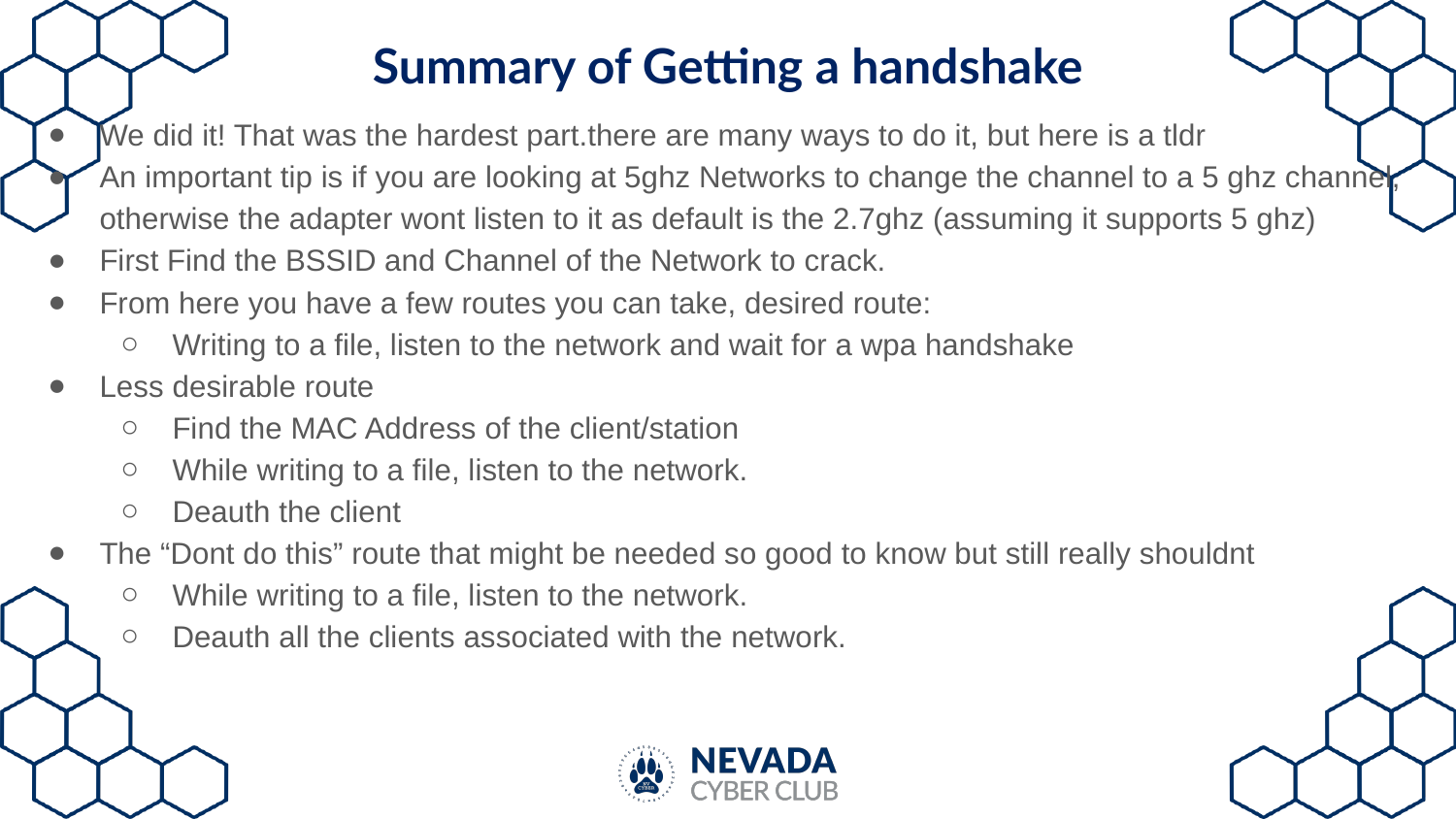

# Summary of Getting a handshake
We did it! That was the hardest part.there are many ways to do it, but here is a tldr
An important tip is if you are looking at 5ghz Networks to change the channel to a 5 ghz channel, otherwise the adapter wont listen to it as default is the 2.7ghz (assuming it supports 5 ghz)
First Find the BSSID and Channel of the Network to crack.
From here you have a few routes you can take, desired route:
Writing to a file, listen to the network and wait for a wpa handshake
Less desirable route
Find the MAC Address of the client/station
While writing to a file, listen to the network.
Deauth the client
The “Dont do this” route that might be needed so good to know but still really shouldnt
While writing to a file, listen to the network.
Deauth all the clients associated with the network.